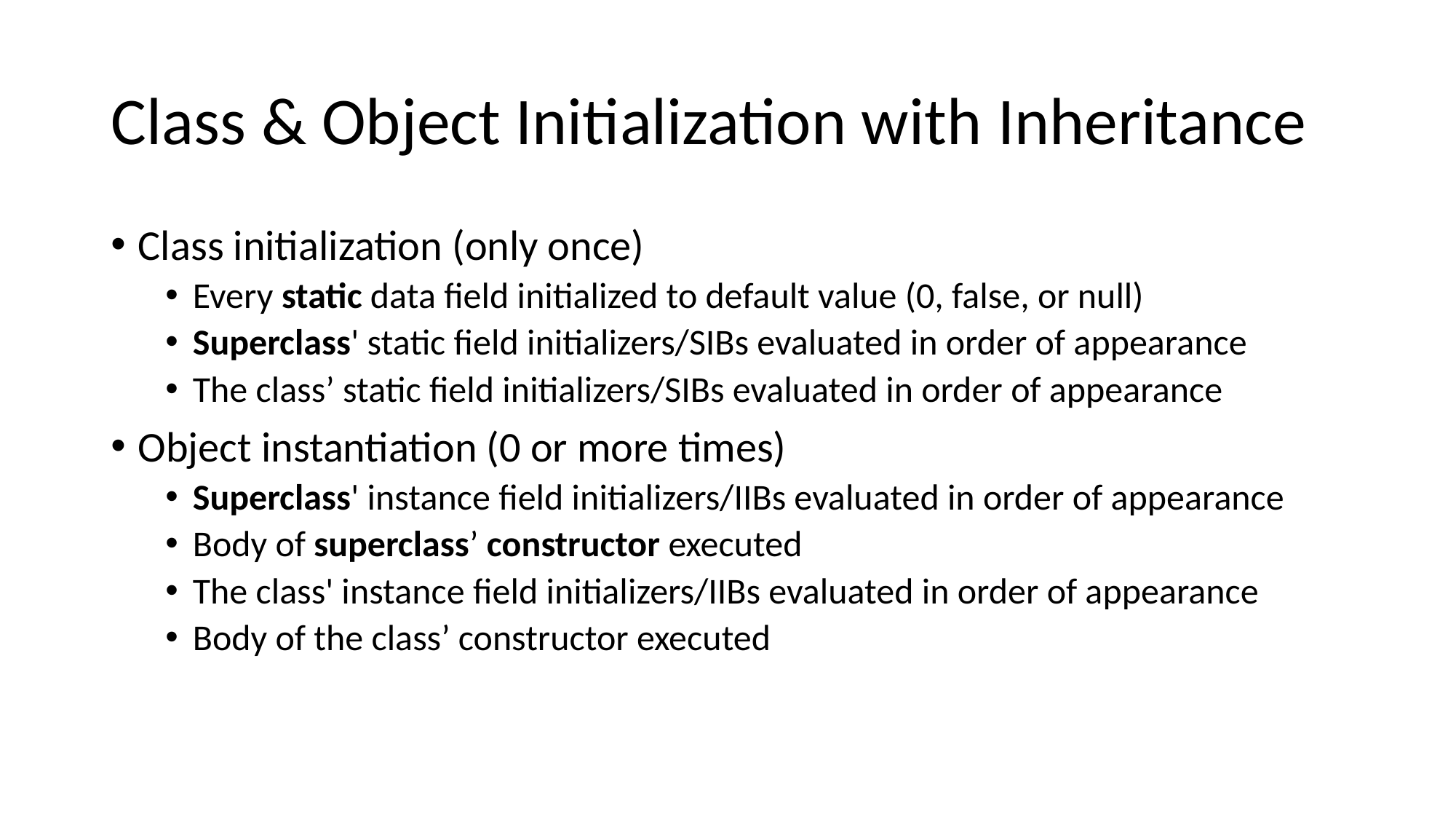

# Class & Object Initialization with Inheritance
Class initialization (only once)
Every static data field initialized to default value (0, false, or null)
Superclass' static field initializers/SIBs evaluated in order of appearance
The class’ static field initializers/SIBs evaluated in order of appearance
Object instantiation (0 or more times)
Superclass' instance field initializers/IIBs evaluated in order of appearance
Body of superclass’ constructor executed
The class' instance field initializers/IIBs evaluated in order of appearance
Body of the class’ constructor executed